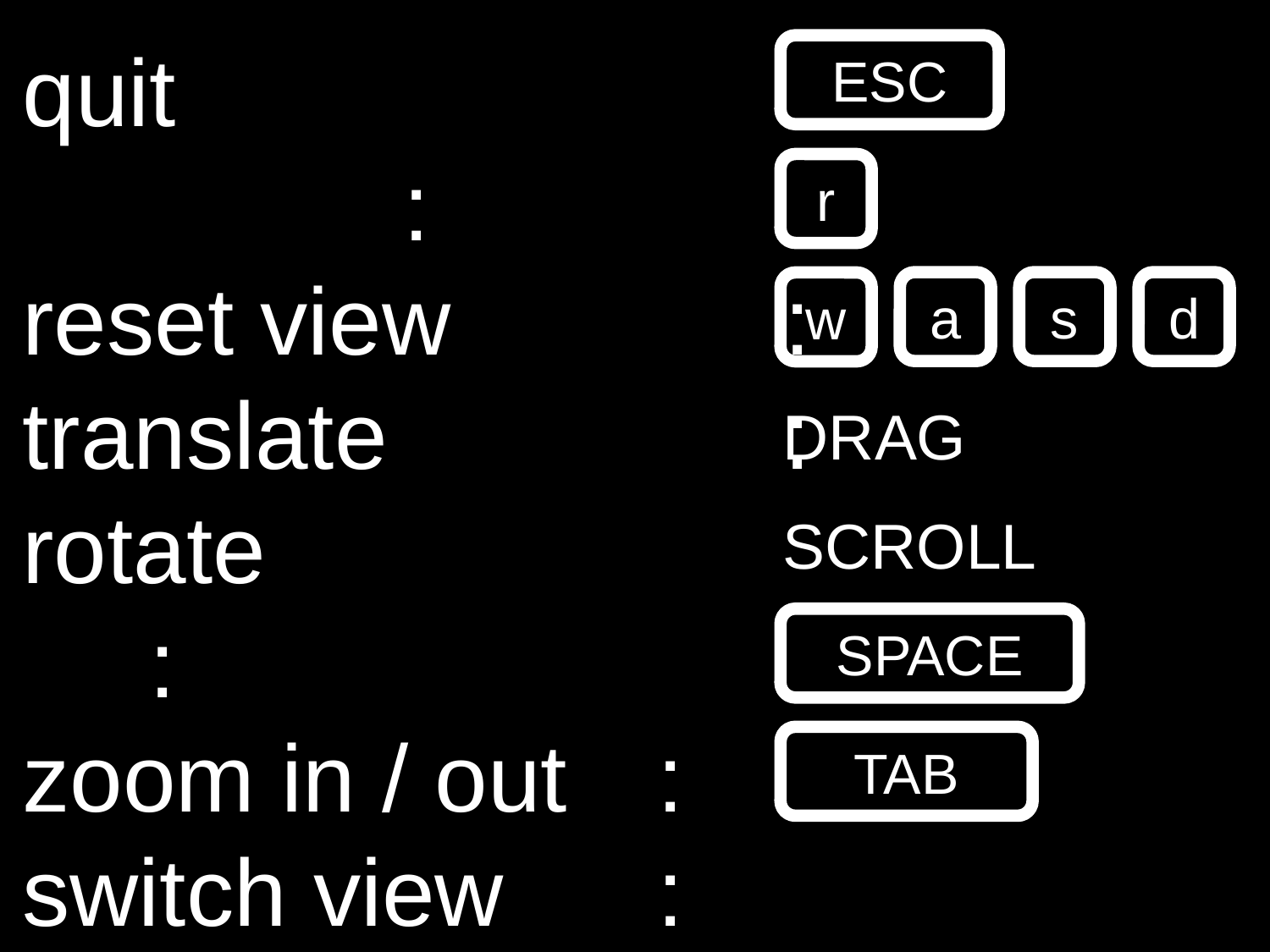

quit									:
reset view 			:
translate	 			:
rotate							:
zoom in / out	:
switch view		:
hide menu				:

ESC
r
a
s
d
w
DRAG
SCROLL
SPACE
TAB